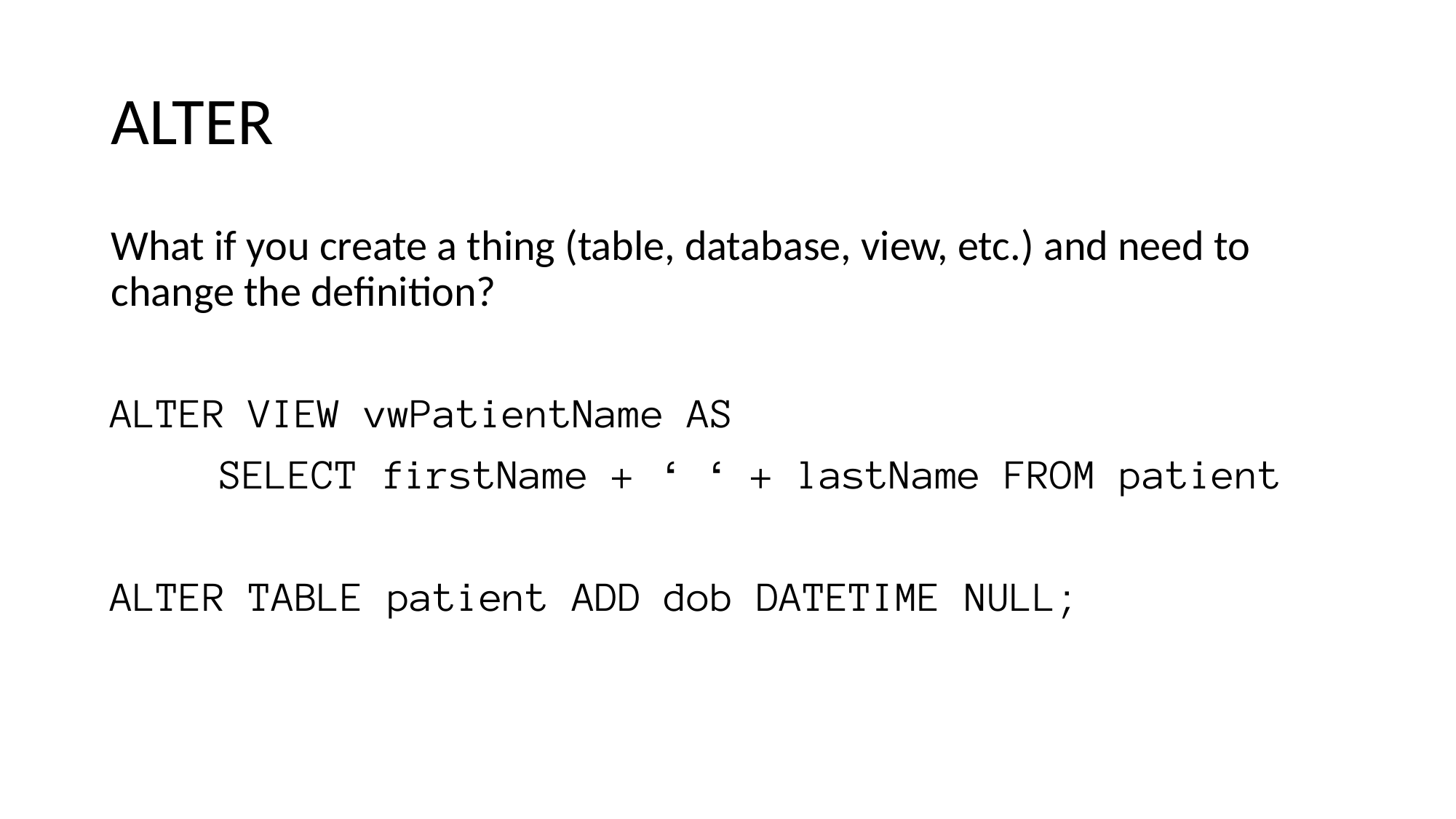

# ALTER
What if you create a thing (table, database, view, etc.) and need to change the definition?

ALTER VIEW vwPatientName AS
	SELECT firstName + ‘ ‘ + lastName FROM patient

ALTER TABLE patient ADD dob DATETIME NULL;